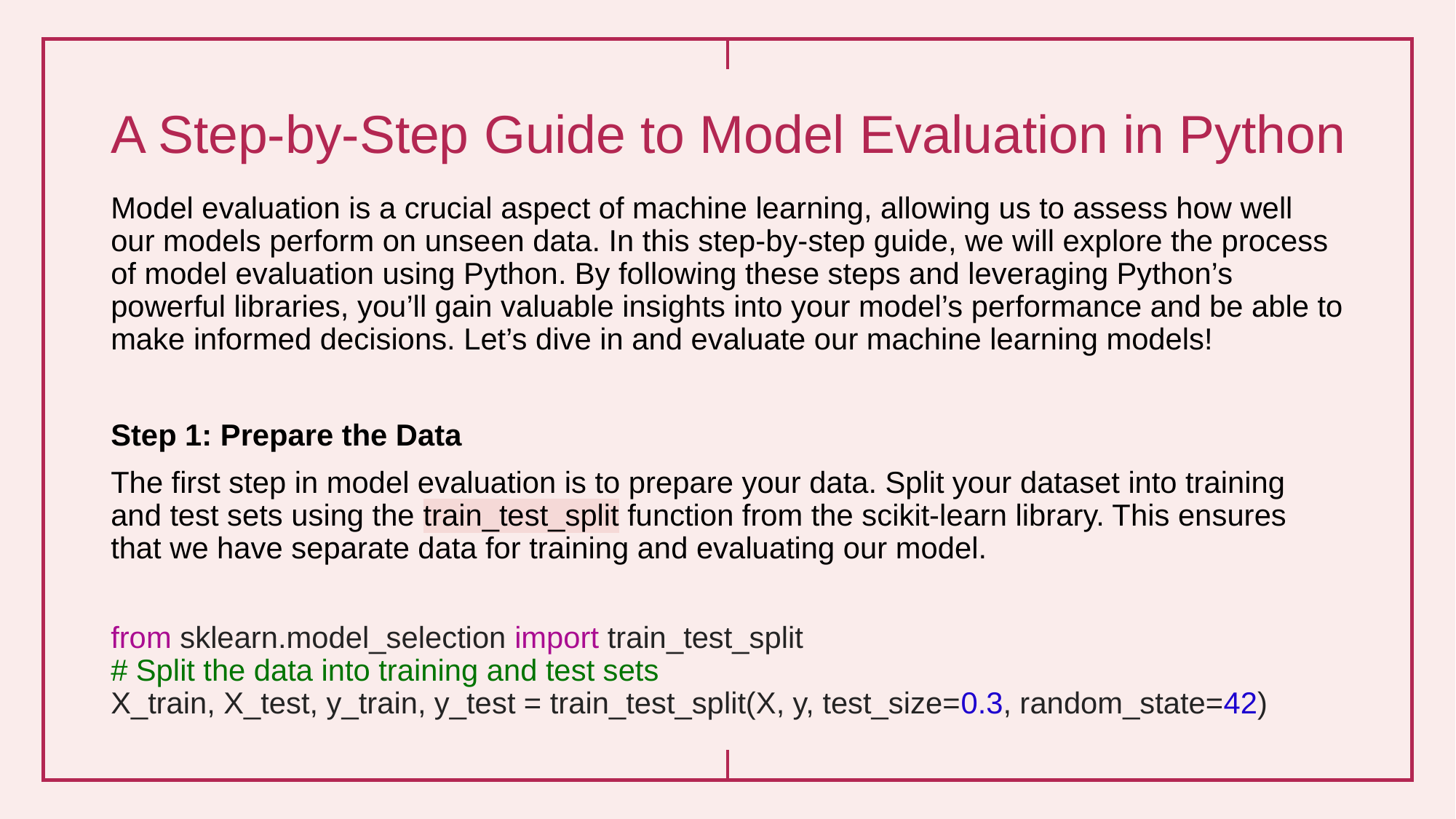

# A Step-by-Step Guide to Model Evaluation in Python
Model evaluation is a crucial aspect of machine learning, allowing us to assess how well our models perform on unseen data. In this step-by-step guide, we will explore the process of model evaluation using Python. By following these steps and leveraging Python’s powerful libraries, you’ll gain valuable insights into your model’s performance and be able to make informed decisions. Let’s dive in and evaluate our machine learning models!

Step 1: Prepare the Data
The first step in model evaluation is to prepare your data. Split your dataset into training and test sets using the train_test_split function from the scikit-learn library. This ensures that we have separate data for training and evaluating our model.

from sklearn.model_selection import train_test_split
# Split the data into training and test sets
X_train, X_test, y_train, y_test = train_test_split(X, y, test_size=0.3, random_state=42)